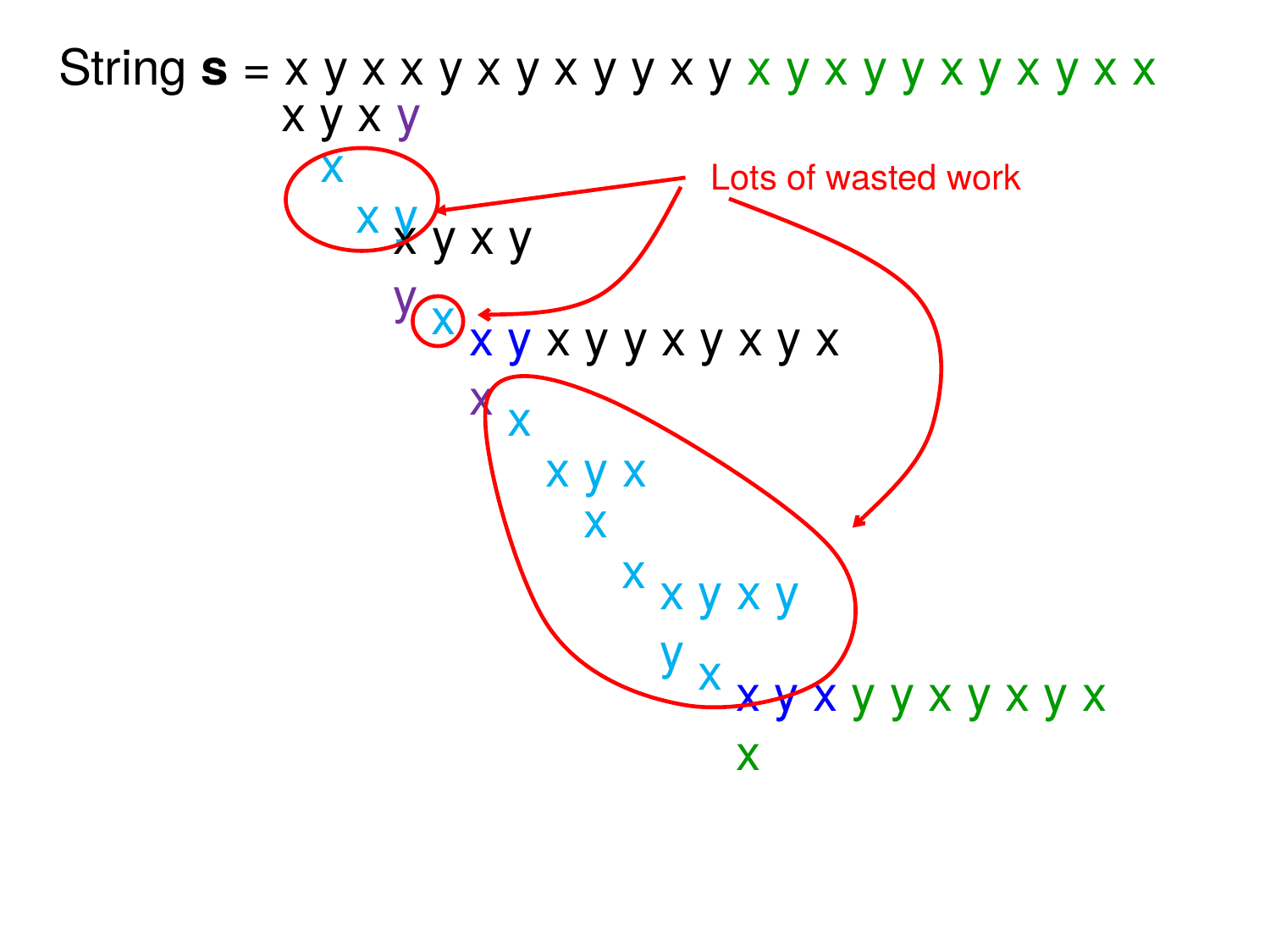

String s = x y x x y x y x y y x y x y x y y x y x y x x
x y x y

x

Lots of wasted work
x y

x y x y y
x

x y x y y x y x y x x

x
x y x
x
x
x y x y y
x
x y x y y x y x y x x